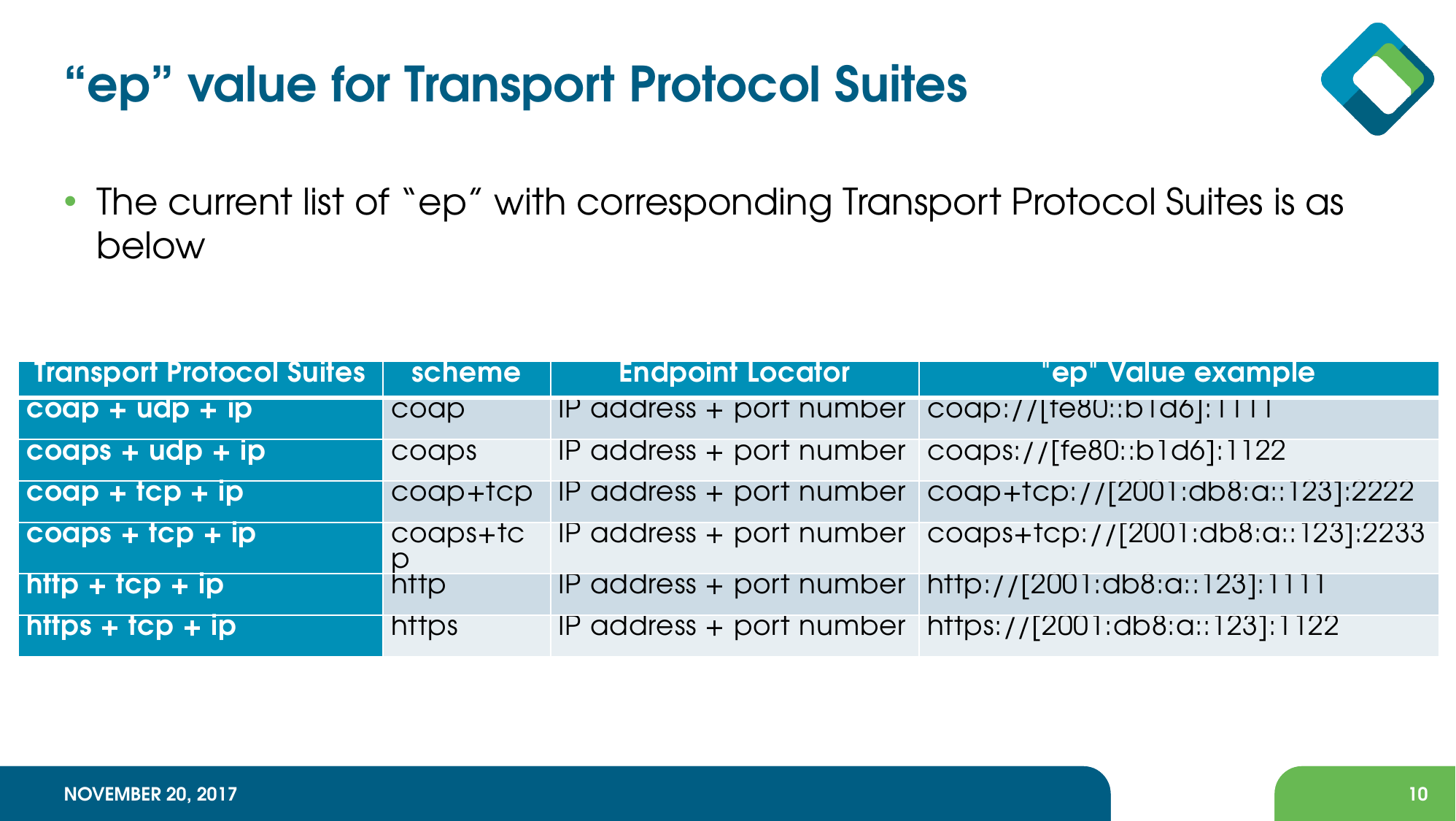

# “ep” value for Transport Protocol Suites
The current list of “ep” with corresponding Transport Protocol Suites is as below

| Transport Protocol Suites | scheme | Endpoint Locator | "ep" Value example |
| --- | --- | --- | --- |
| coap + udp + ip | coap | IP address + port number | coap://[fe80::b1d6]:1111 |
| coaps + udp + ip | coaps | IP address + port number | coaps://[fe80::b1d6]:1122 |
| coap + tcp + ip | coap+tcp | IP address + port number | coap+tcp://[2001:db8:a::123]:2222 |
| coaps + tcp + ip | coaps+tcp | IP address + port number | coaps+tcp://[2001:db8:a::123]:2233 |
| http + tcp + ip | http | IP address + port number | http://[2001:db8:a::123]:1111 |
| https + tcp + ip | https | IP address + port number | https://[2001:db8:a::123]:1122 |
November 20, 2017
10